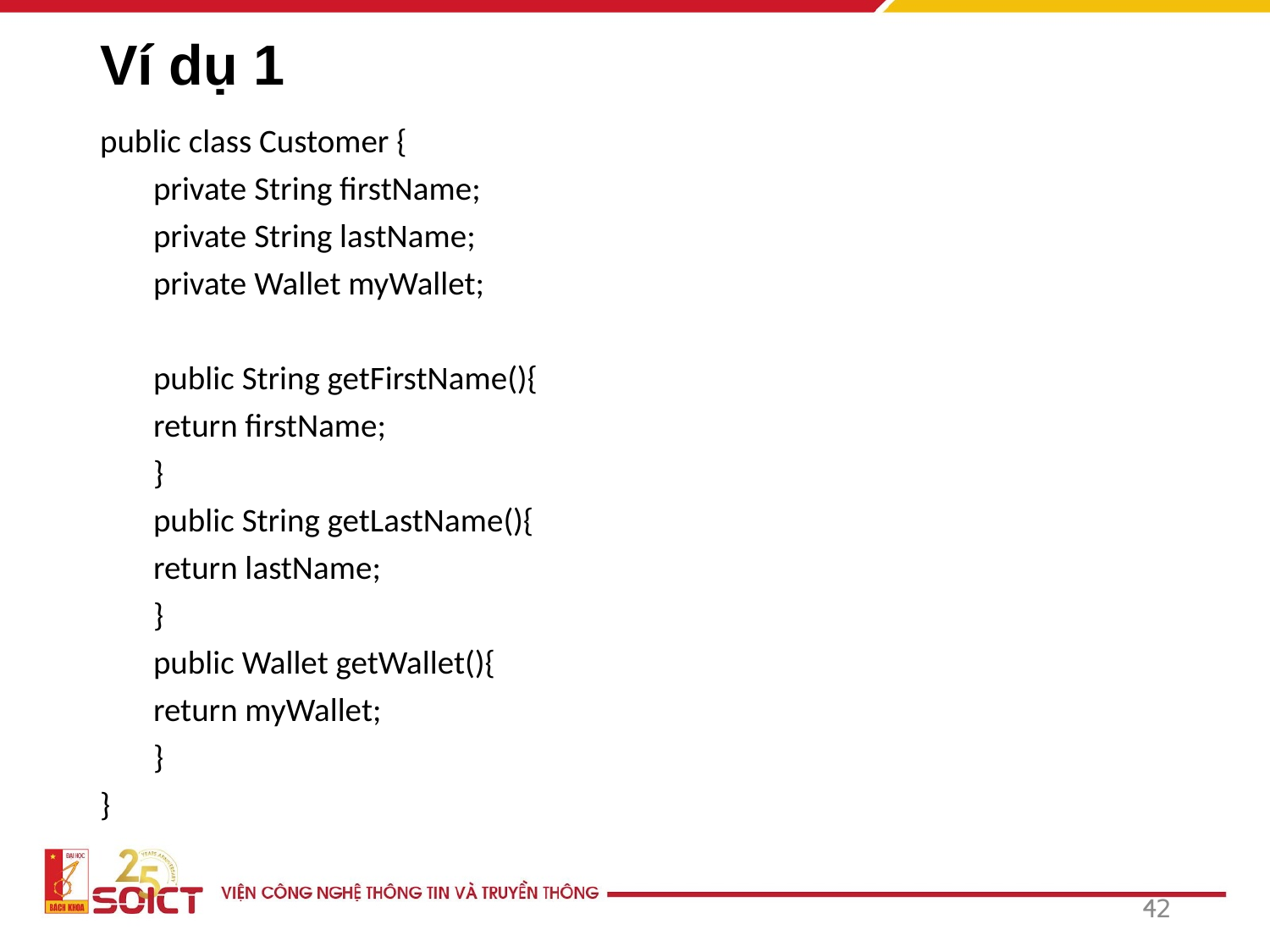

# Ví dụ 1
public class Customer {
	private String firstName;
	private String lastName;
	private Wallet myWallet;

	public String getFirstName(){
		return firstName;
	}
	public String getLastName(){
		return lastName;
	}
	public Wallet getWallet(){
		return myWallet;
	}
}
42